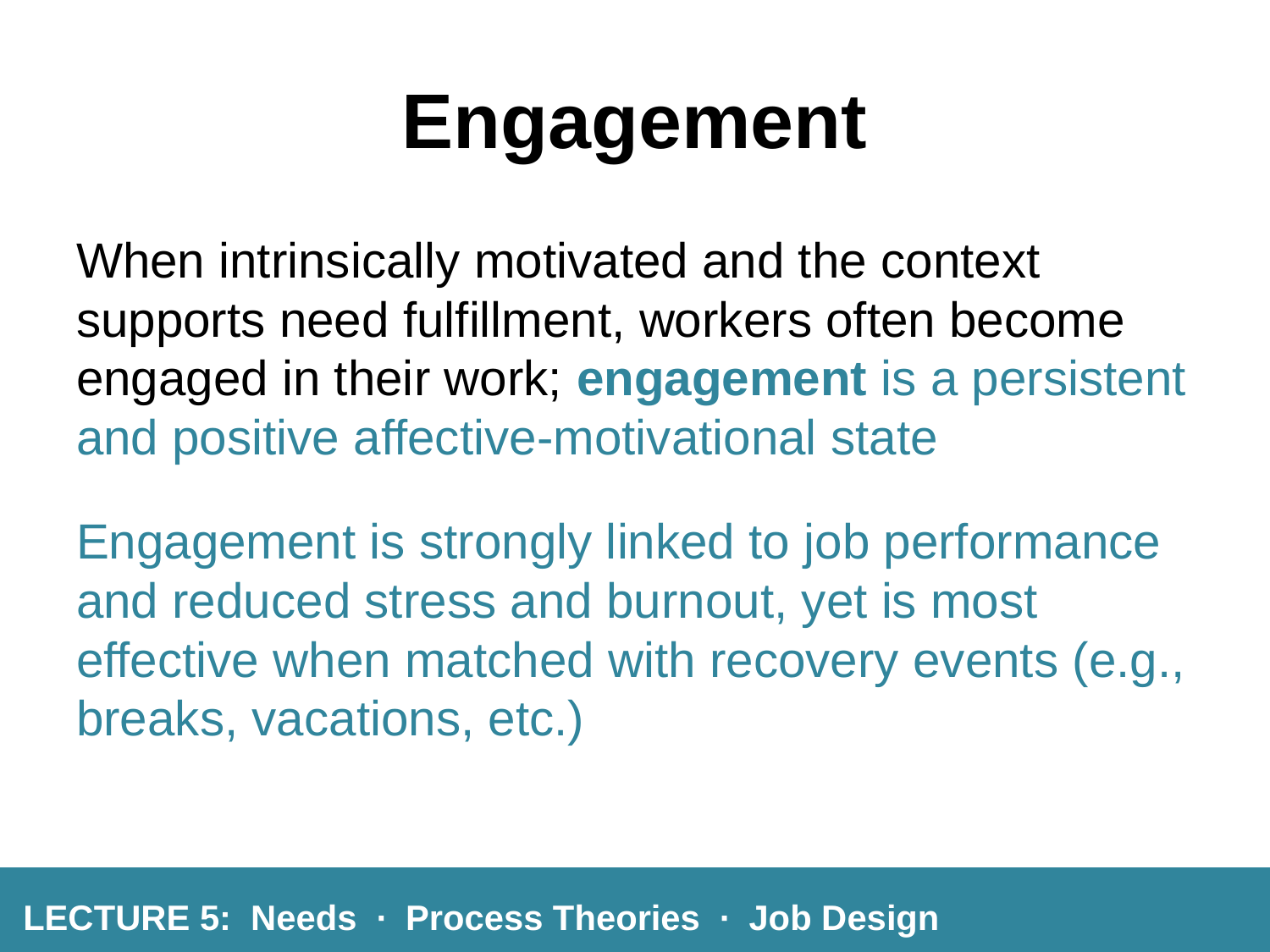

# Engagement
When intrinsically motivated and the context supports need fulfillment, workers often become engaged in their work; engagement is a persistent and positive affective-motivational state

Engagement is strongly linked to job performance and reduced stress and burnout, yet is most effective when matched with recovery events (e.g., breaks, vacations, etc.)
LECTURE 5:  Needs  ∙  Process Theories  ∙  Job Design